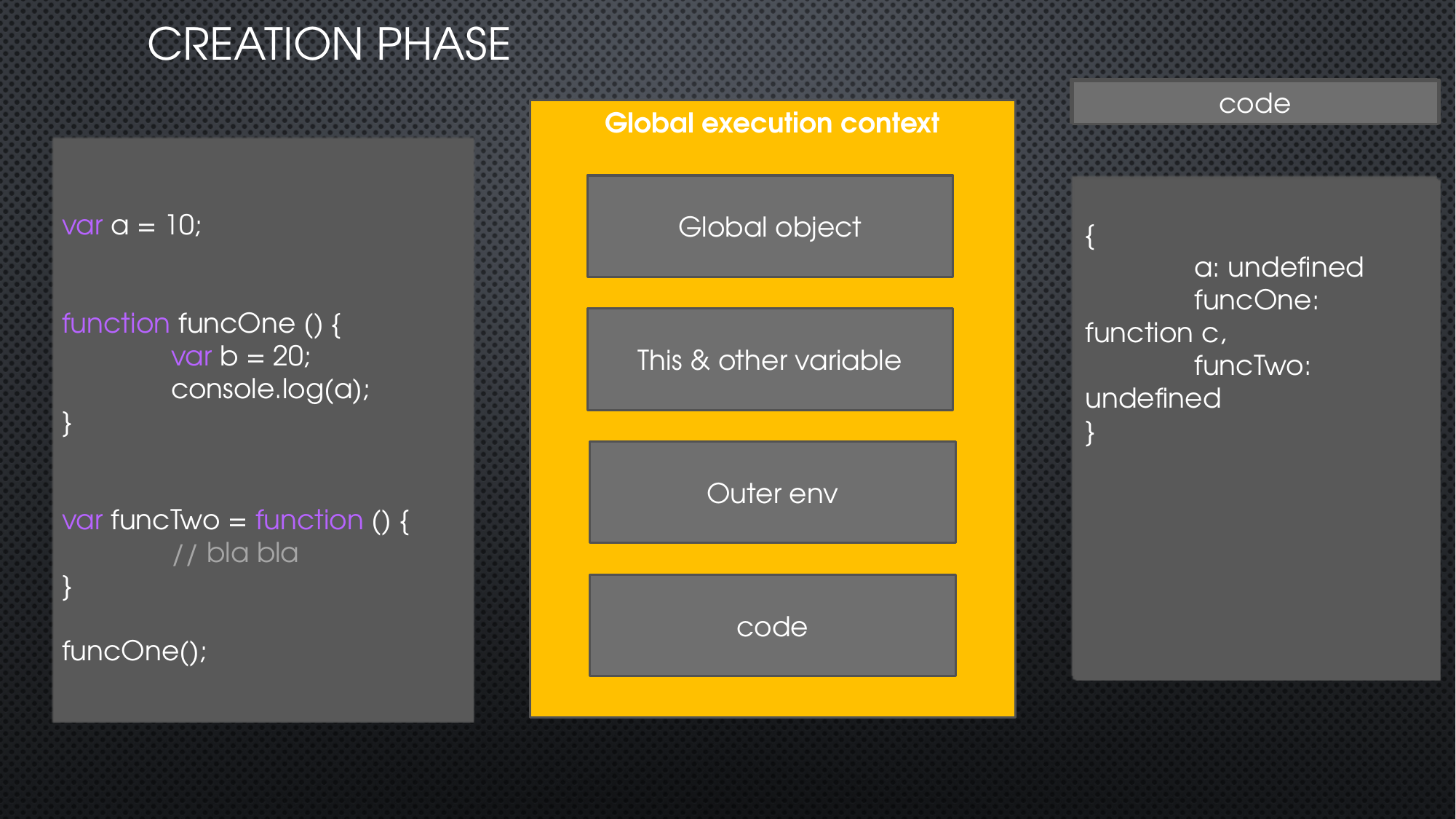

# Creation phase
Global object
this
Outer env
code
Global execution context

var a = 10;

function funcOne () {
	var b = 20;
	console.log(a);
}

var funcTwo = function () {
	// bla bla
}

funcOne();

{
	Array: ...,
	console: ...,
	Date: ...,
	Math: ...,
	Object: ...,
}
Global object

this = global | something
__dirname: ’/path’,
	__filename: ‘/path/file1.txt,

Outer environment optional. Incase there is an outer environment it is set up.

{
	a: undefined
	funcOne: function c,
	funcTwo: undefined
}
This & other variable
Outer env
code